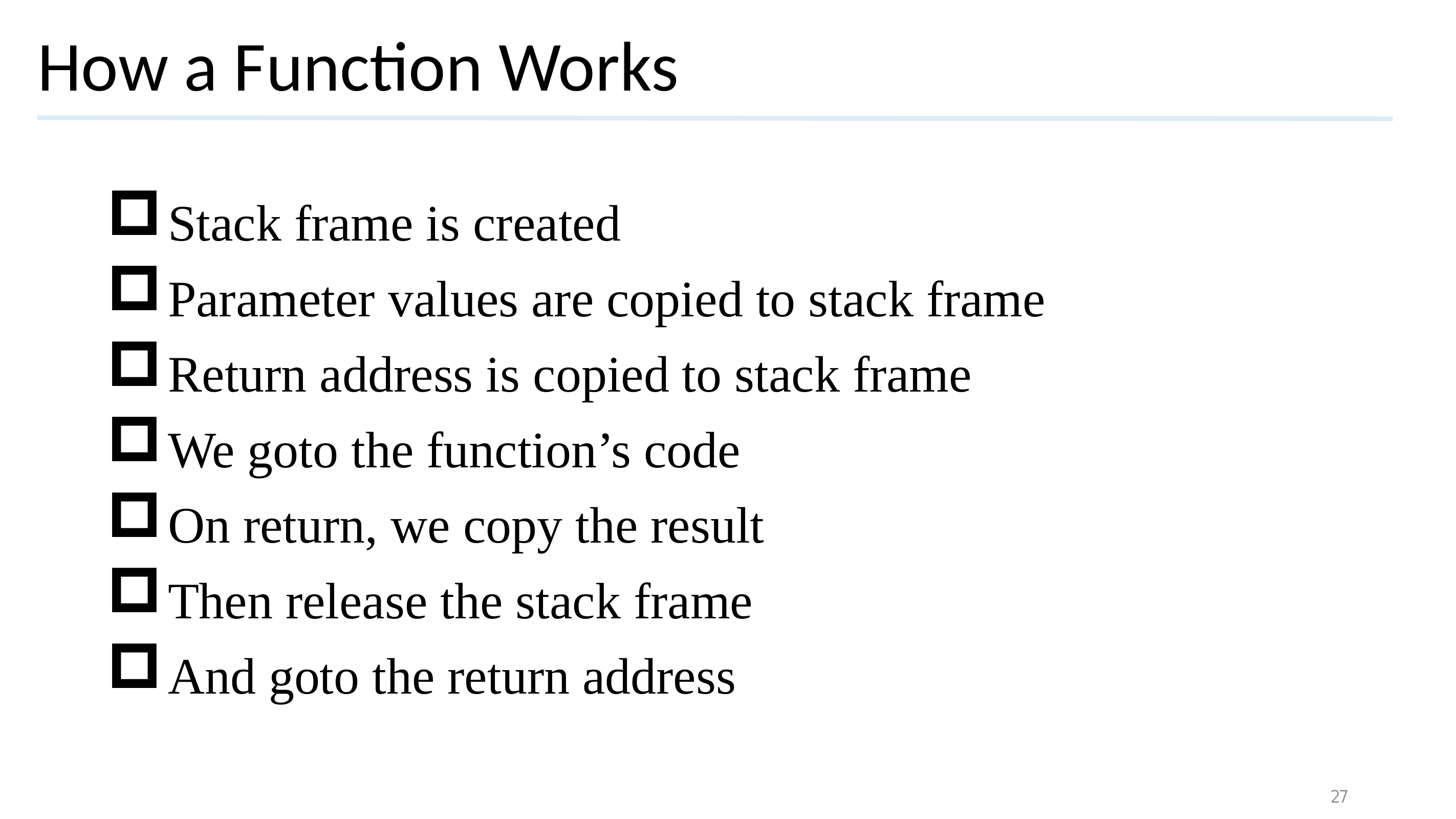

# How a Function Works
Stack frame is created
Parameter values are copied to stack frame
Return address is copied to stack frame
We goto the function’s code
On return, we copy the result
Then release the stack frame
And goto the return address
27